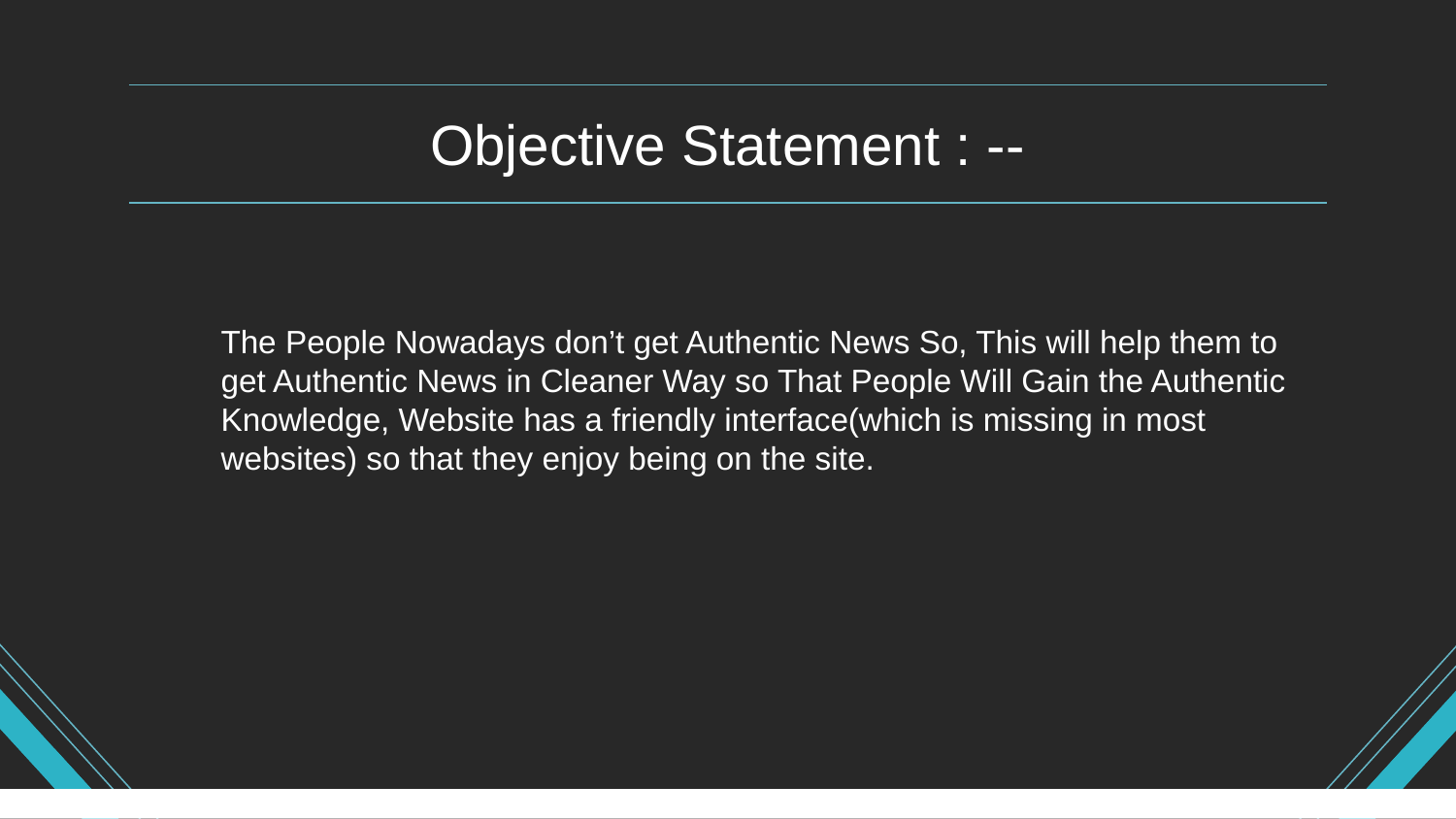

# Objective Statement : --
The People Nowadays don’t get Authentic News So, This will help them to get Authentic News in Cleaner Way so That People Will Gain the Authentic Knowledge, Website has a friendly interface(which is missing in most websites) so that they enjoy being on the site.